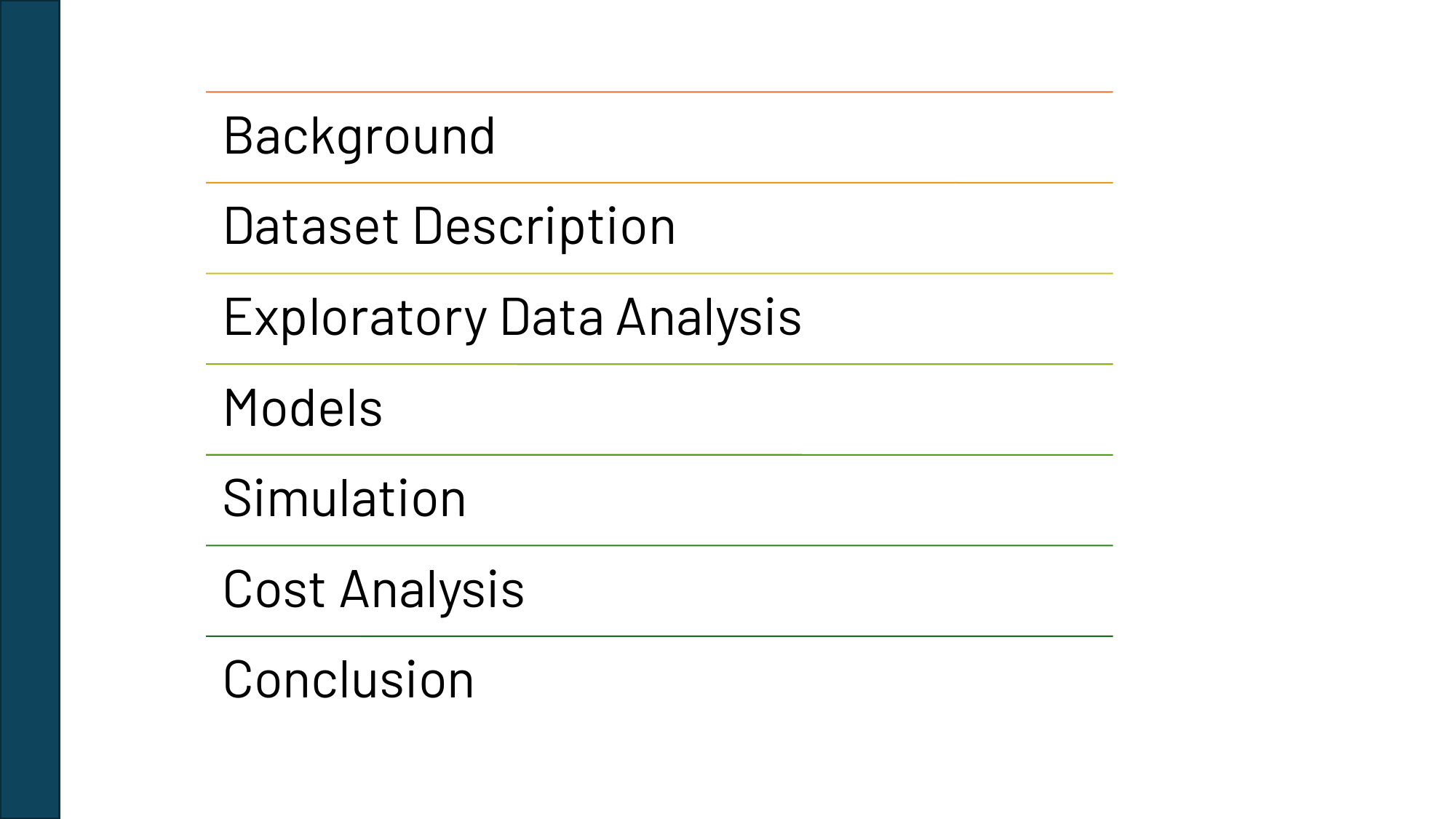

Background
Dataset Description
Exploratory Data Analysis
Models
Simulation
Cost Analysis
Conclusion